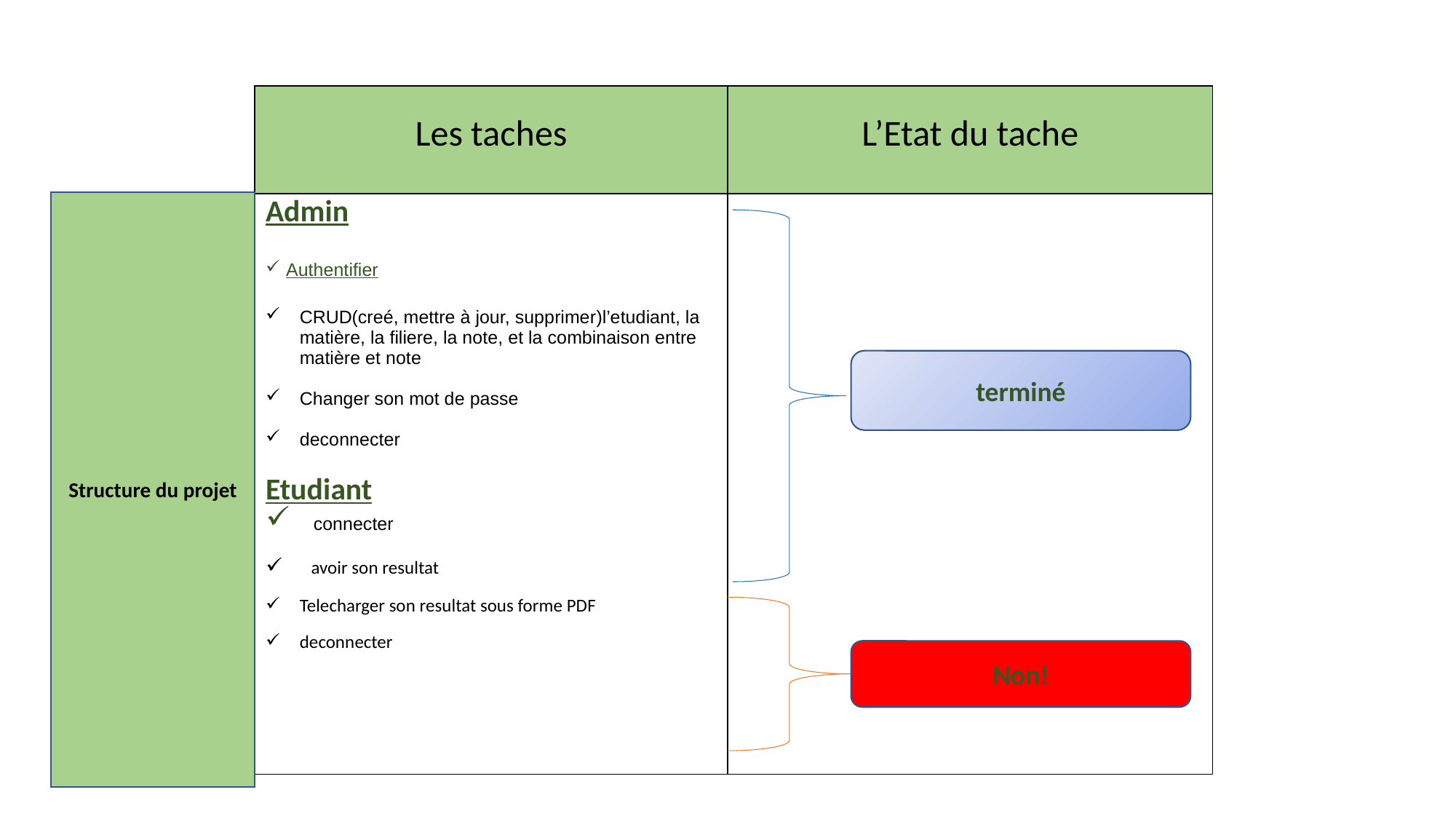

| Les taches | L’Etat du tache |
| --- | --- |
| Admin Authentifier CRUD(creé, mettre à jour, supprimer)l’etudiant, la matière, la filiere, la note, et la combinaison entre matière et note Changer son mot de passe deconnecter Etudiant connecter avoir son resultat Telecharger son resultat sous forme PDF deconnecter |  |
Structure du projet

terminé

Non!